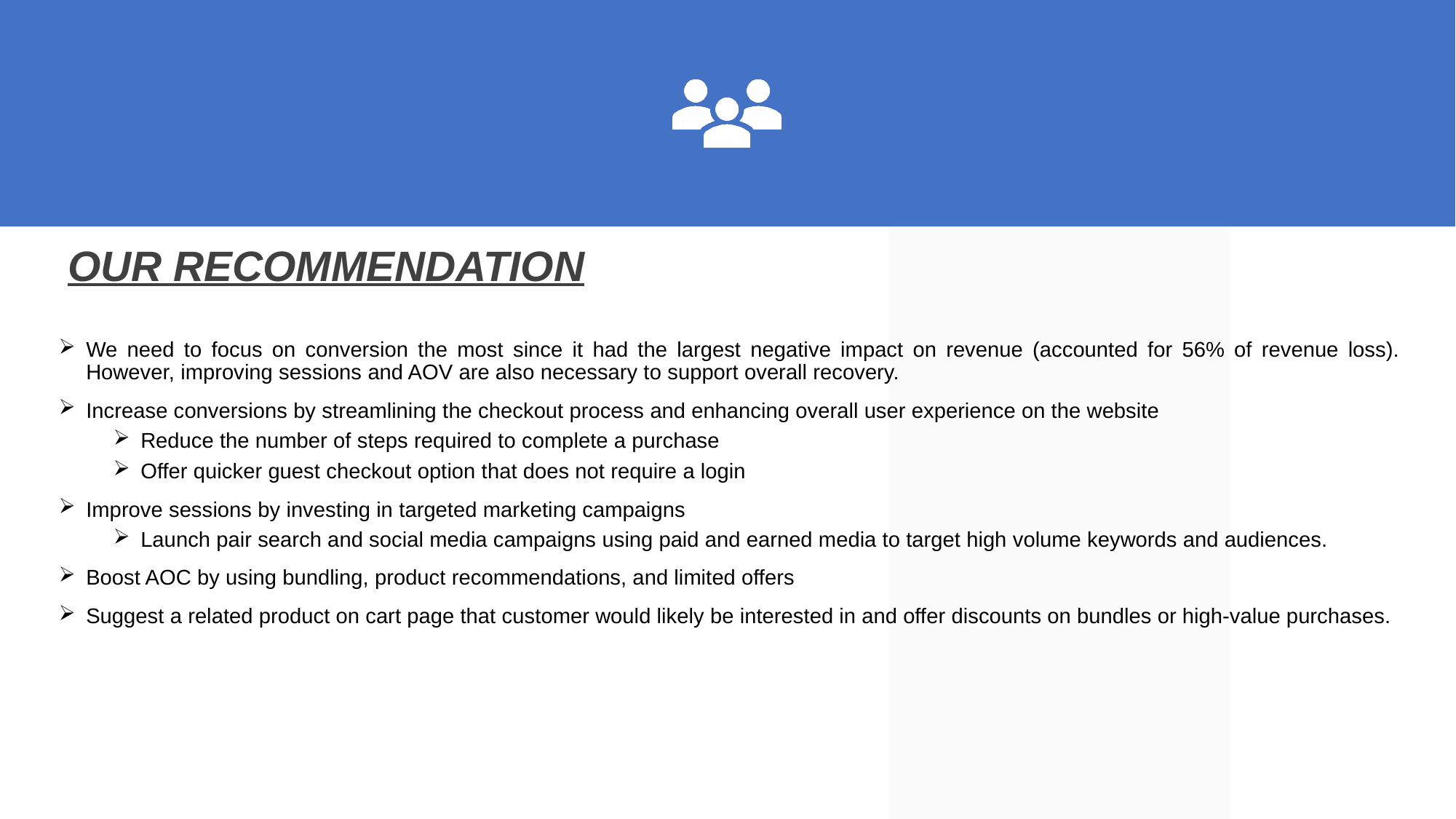

# OUR RECOMMENDATION
We need to focus on conversion the most since it had the largest negative impact on revenue (accounted for 56% of revenue loss). However, improving sessions and AOV are also necessary to support overall recovery.
Increase conversions by streamlining the checkout process and enhancing overall user experience on the website
Reduce the number of steps required to complete a purchase
Offer quicker guest checkout option that does not require a login
Improve sessions by investing in targeted marketing campaigns
Launch pair search and social media campaigns using paid and earned media to target high volume keywords and audiences.
Boost AOC by using bundling, product recommendations, and limited offers
Suggest a related product on cart page that customer would likely be interested in and offer discounts on bundles or high-value purchases.